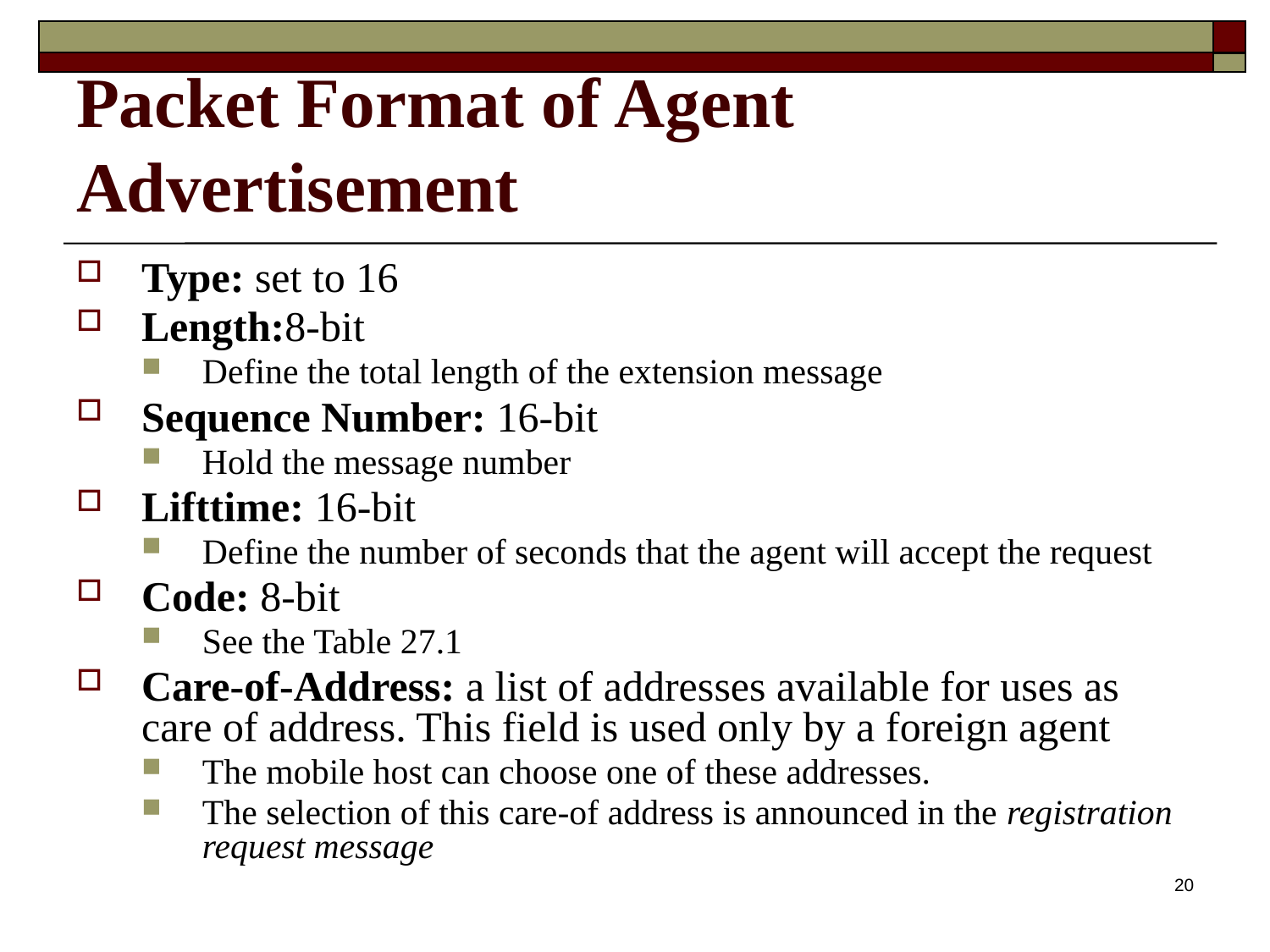

# Packet Format of Agent Advertisement
Type: set to 16
Length:8-bit
Define the total length of the extension message
Sequence Number: 16-bit
Hold the message number
Lifttime: 16-bit
Define the number of seconds that the agent will accept the request
Code: 8-bit
See the Table 27.1
Care-of-Address: a list of addresses available for uses as care of address. This field is used only by a foreign agent
The mobile host can choose one of these addresses.
The selection of this care-of address is announced in the registration request message
20